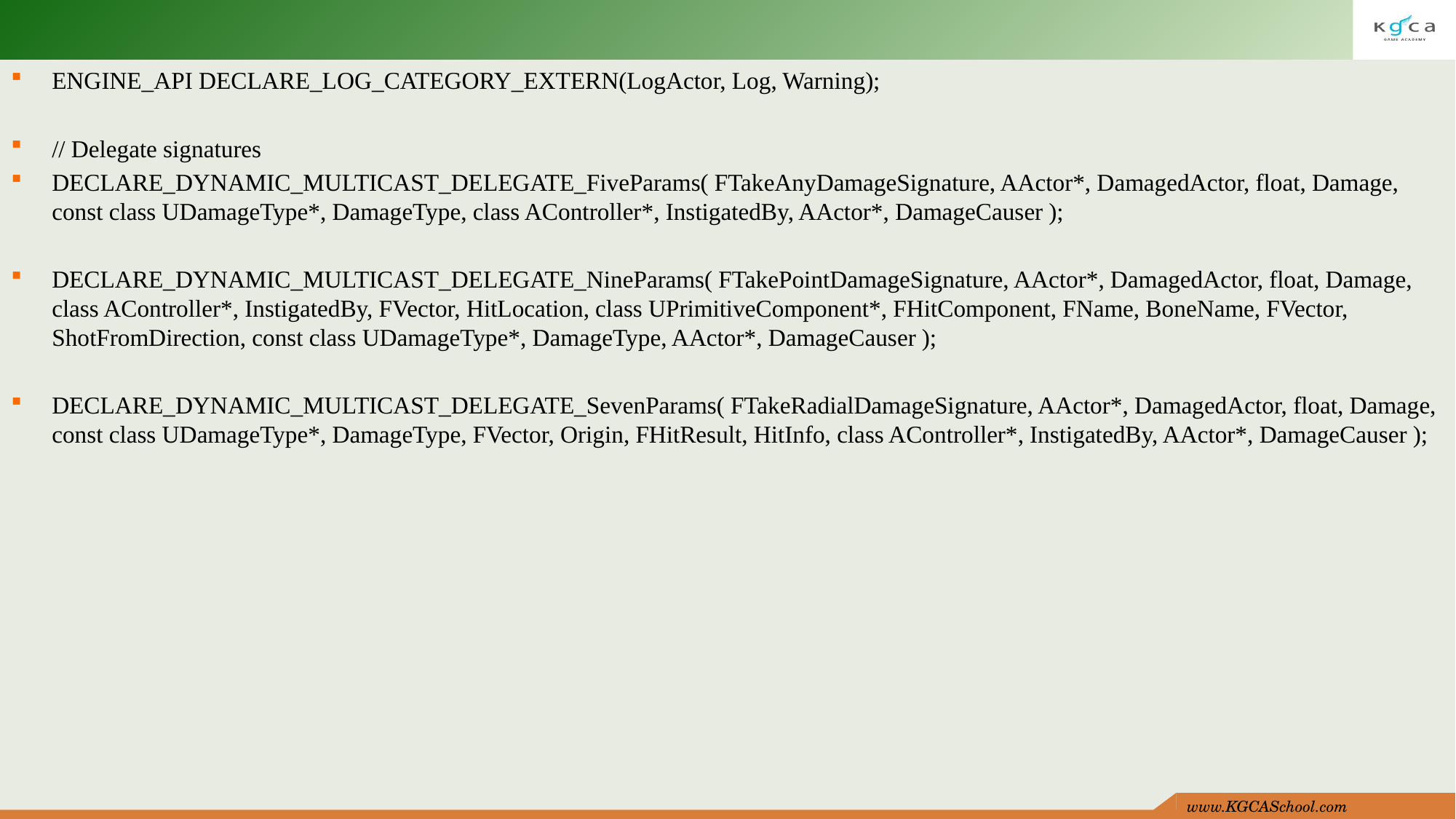

#
ENGINE_API DECLARE_LOG_CATEGORY_EXTERN(LogActor, Log, Warning);

// Delegate signatures
DECLARE_DYNAMIC_MULTICAST_DELEGATE_FiveParams( FTakeAnyDamageSignature, AActor*, DamagedActor, float, Damage, const class UDamageType*, DamageType, class AController*, InstigatedBy, AActor*, DamageCauser );

DECLARE_DYNAMIC_MULTICAST_DELEGATE_NineParams( FTakePointDamageSignature, AActor*, DamagedActor, float, Damage, class AController*, InstigatedBy, FVector, HitLocation, class UPrimitiveComponent*, FHitComponent, FName, BoneName, FVector, ShotFromDirection, const class UDamageType*, DamageType, AActor*, DamageCauser );

DECLARE_DYNAMIC_MULTICAST_DELEGATE_SevenParams( FTakeRadialDamageSignature, AActor*, DamagedActor, float, Damage, const class UDamageType*, DamageType, FVector, Origin, FHitResult, HitInfo, class AController*, InstigatedBy, AActor*, DamageCauser );